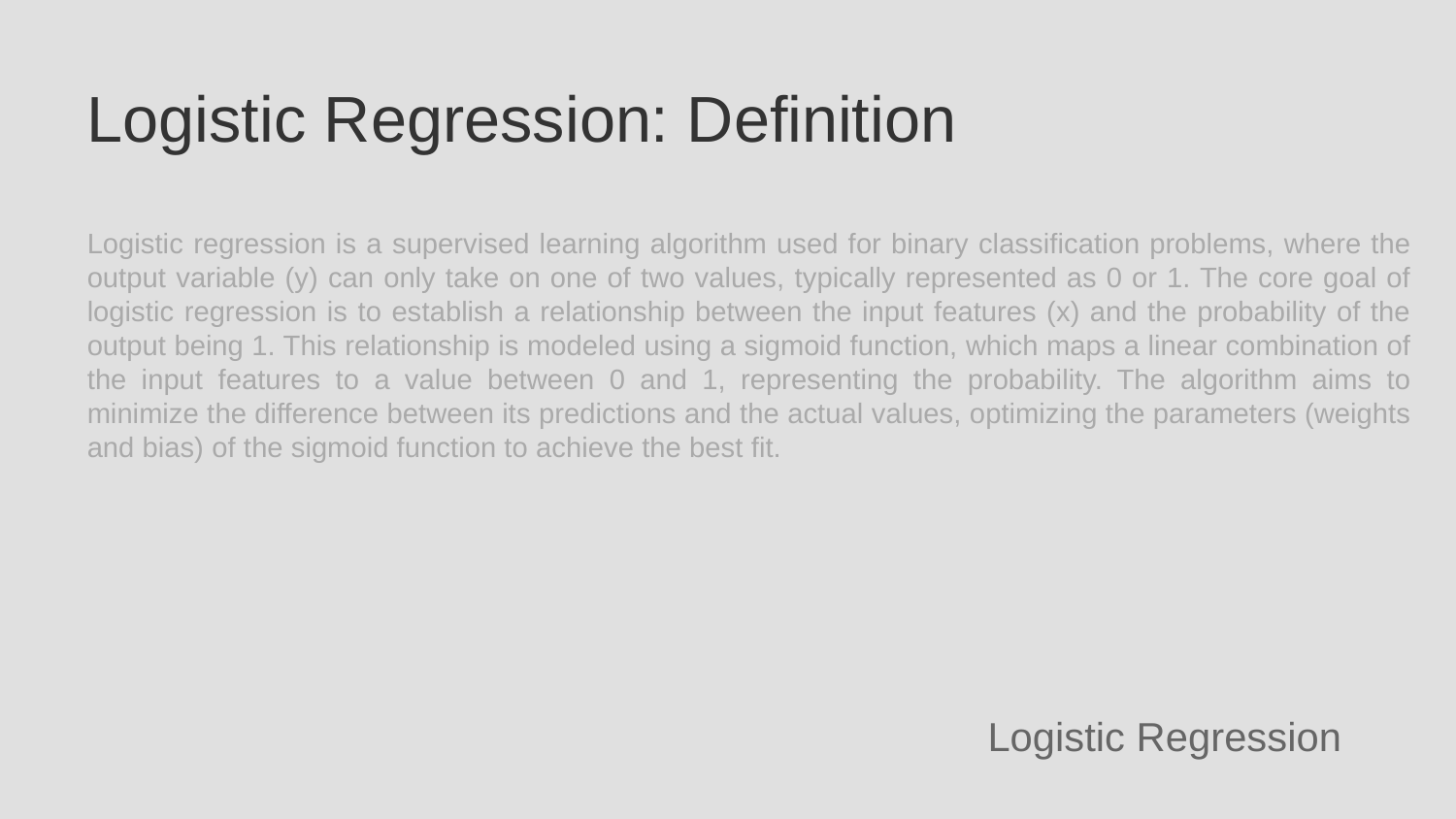

Logistic Regression: Definition
Logistic regression is a supervised learning algorithm used for binary classification problems, where the output variable (y) can only take on one of two values, typically represented as 0 or 1. The core goal of logistic regression is to establish a relationship between the input features (x) and the probability of the output being 1. This relationship is modeled using a sigmoid function, which maps a linear combination of the input features to a value between 0 and 1, representing the probability. The algorithm aims to minimize the difference between its predictions and the actual values, optimizing the parameters (weights and bias) of the sigmoid function to achieve the best fit.
Logistic Regression